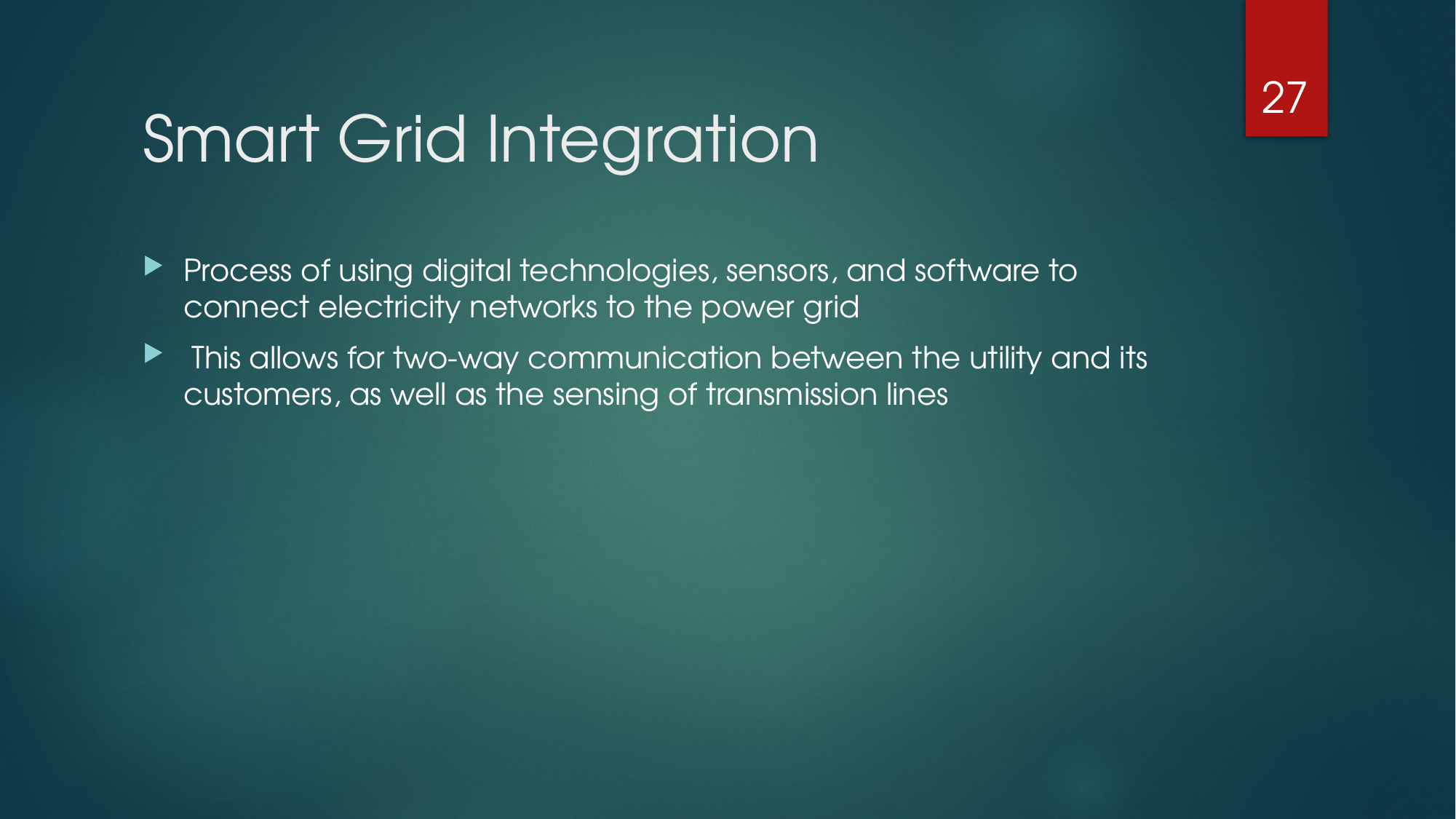

27
# Smart Grid Integration
Process of using digital technologies, sensors, and software to connect electricity networks to the power grid
 This allows for two-way communication between the utility and its customers, as well as the sensing of transmission lines